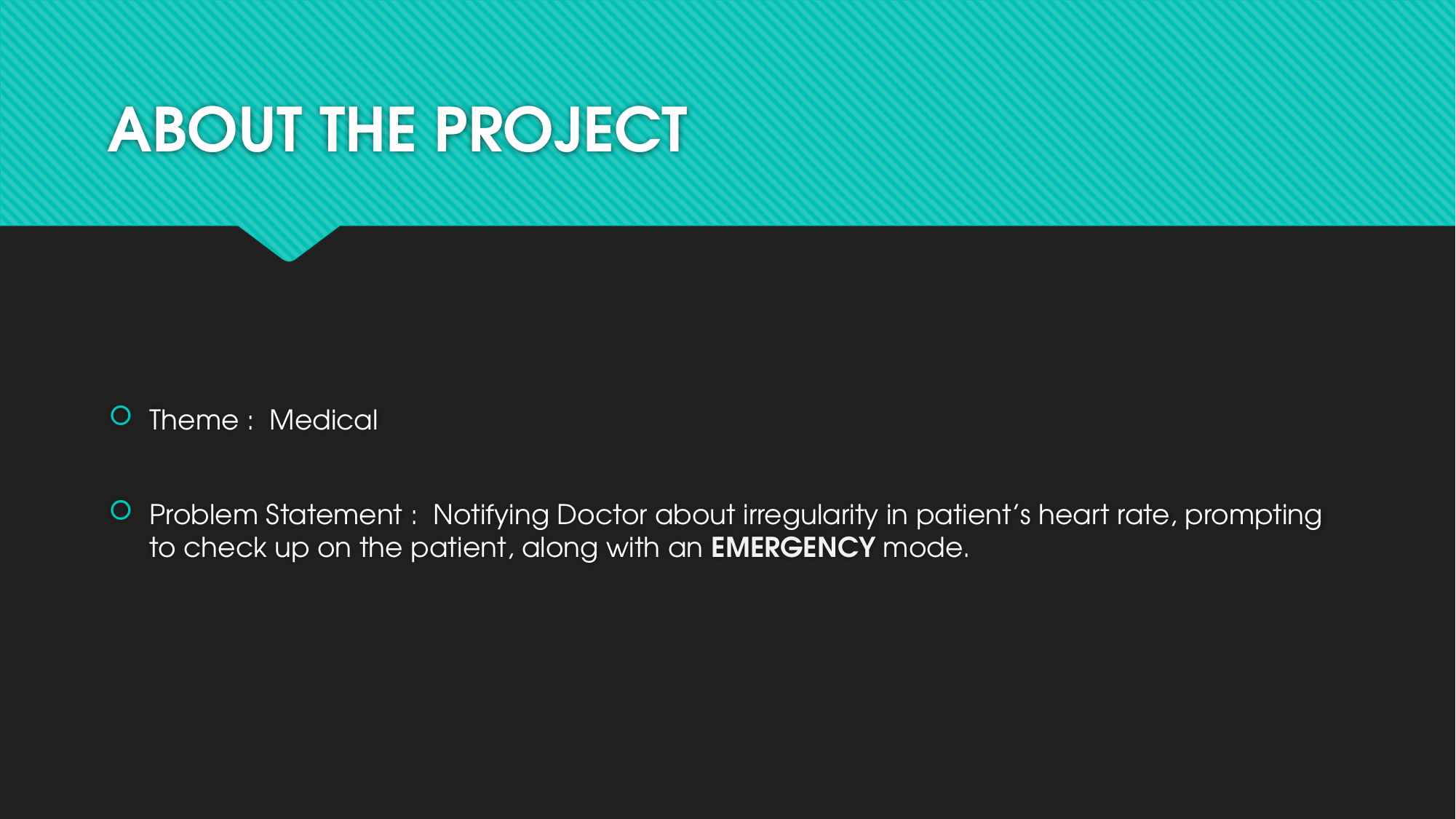

# ABOUT THE PROJECT
Theme :  Medical

Problem Statement :  Notifying Doctor about irregularity in patient’s heart rate, prompting to check up on the patient, along with an EMERGENCY mode.